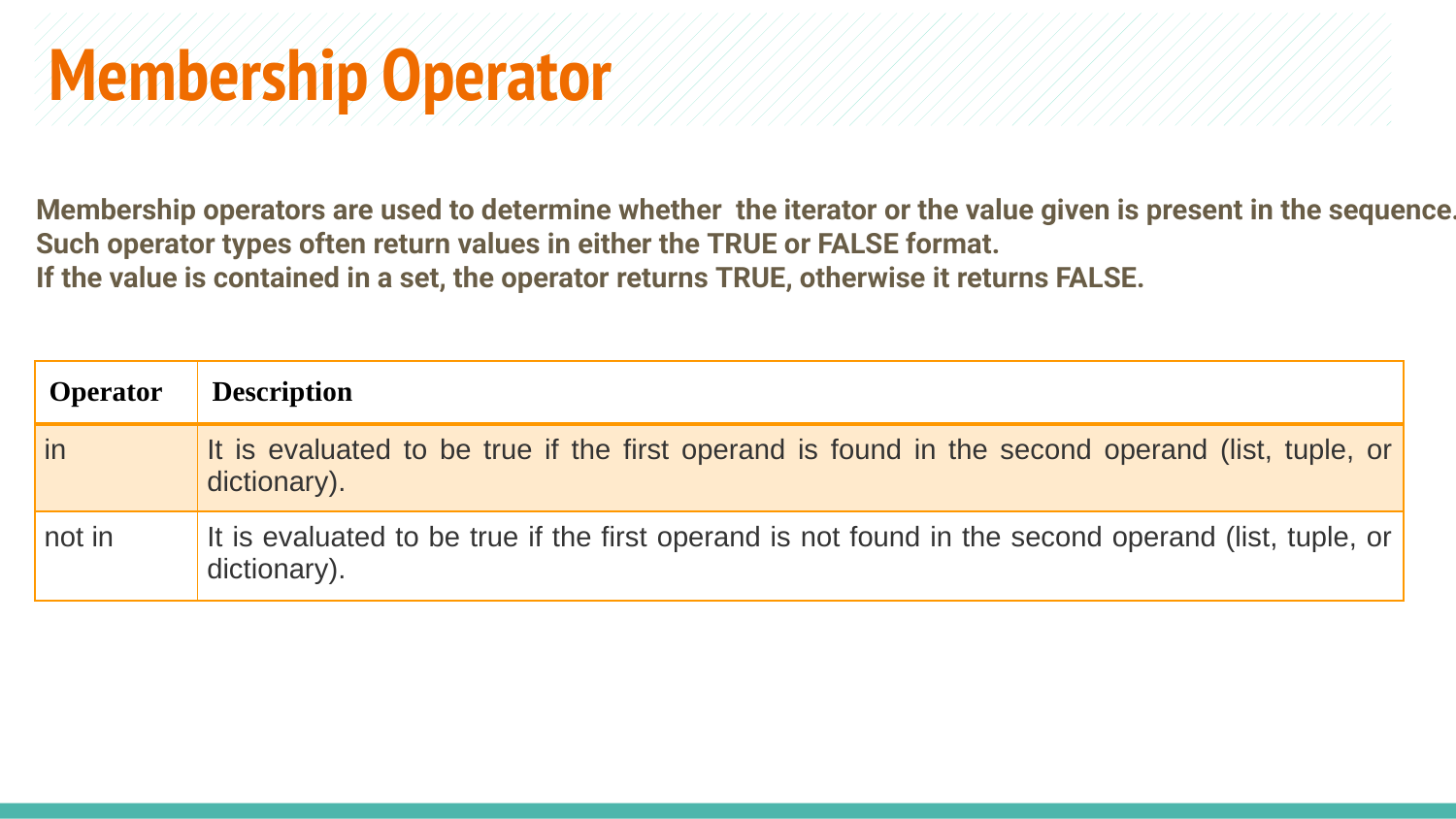

# Membership Operator
Membership operators are used to determine whether  the iterator or the value given is present in the sequence.
Such operator types often return values in either the TRUE or FALSE format.
If the value is contained in a set, the operator returns TRUE, otherwise it returns FALSE.
| Operator | Description |
| --- | --- |
| in | It is evaluated to be true if the first operand is found in the second operand (list, tuple, or dictionary). |
| not in | It is evaluated to be true if the first operand is not found in the second operand (list, tuple, or dictionary). |